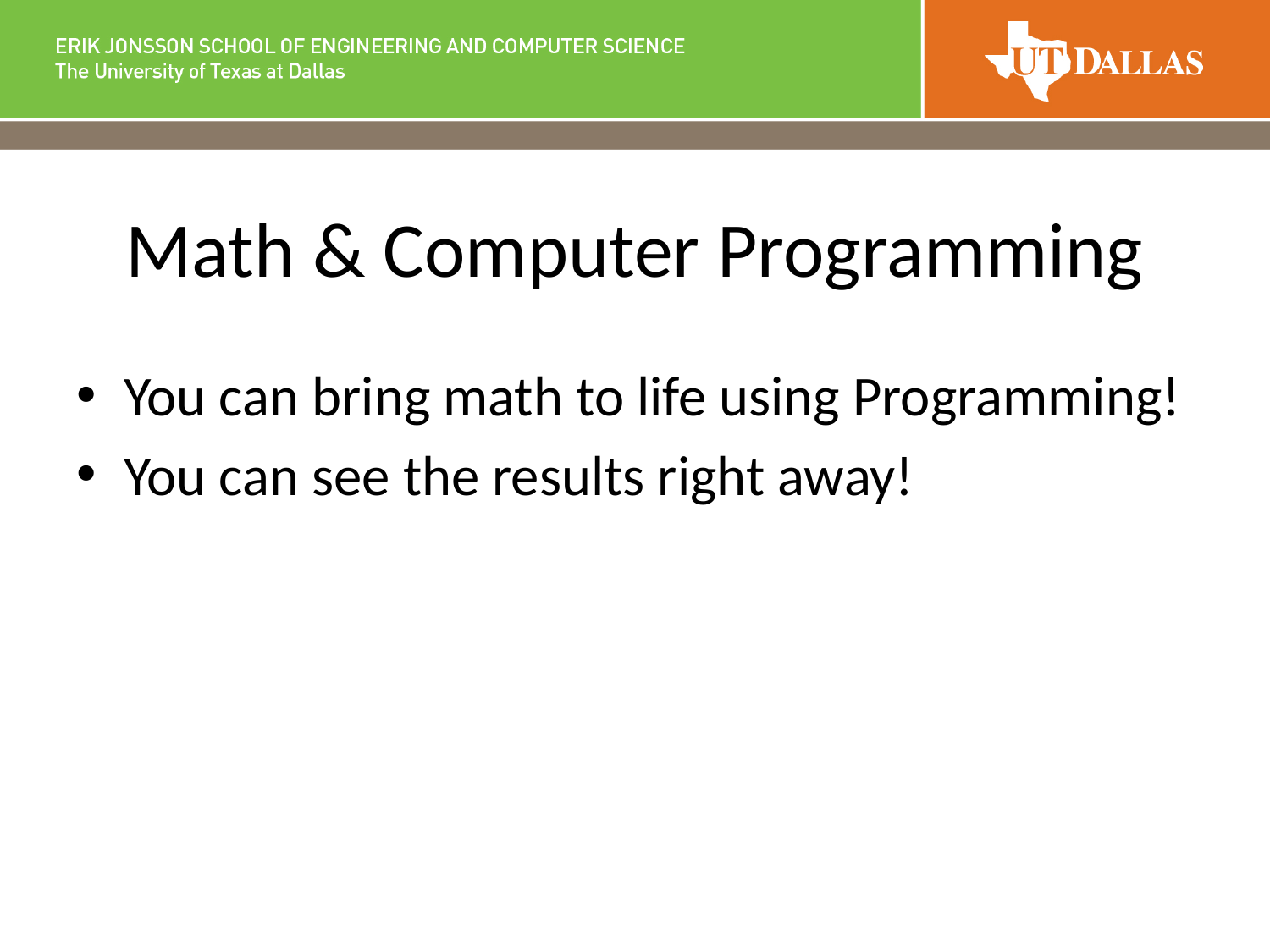

# Math & Computer Programming
You can bring math to life using Programming!
You can see the results right away!